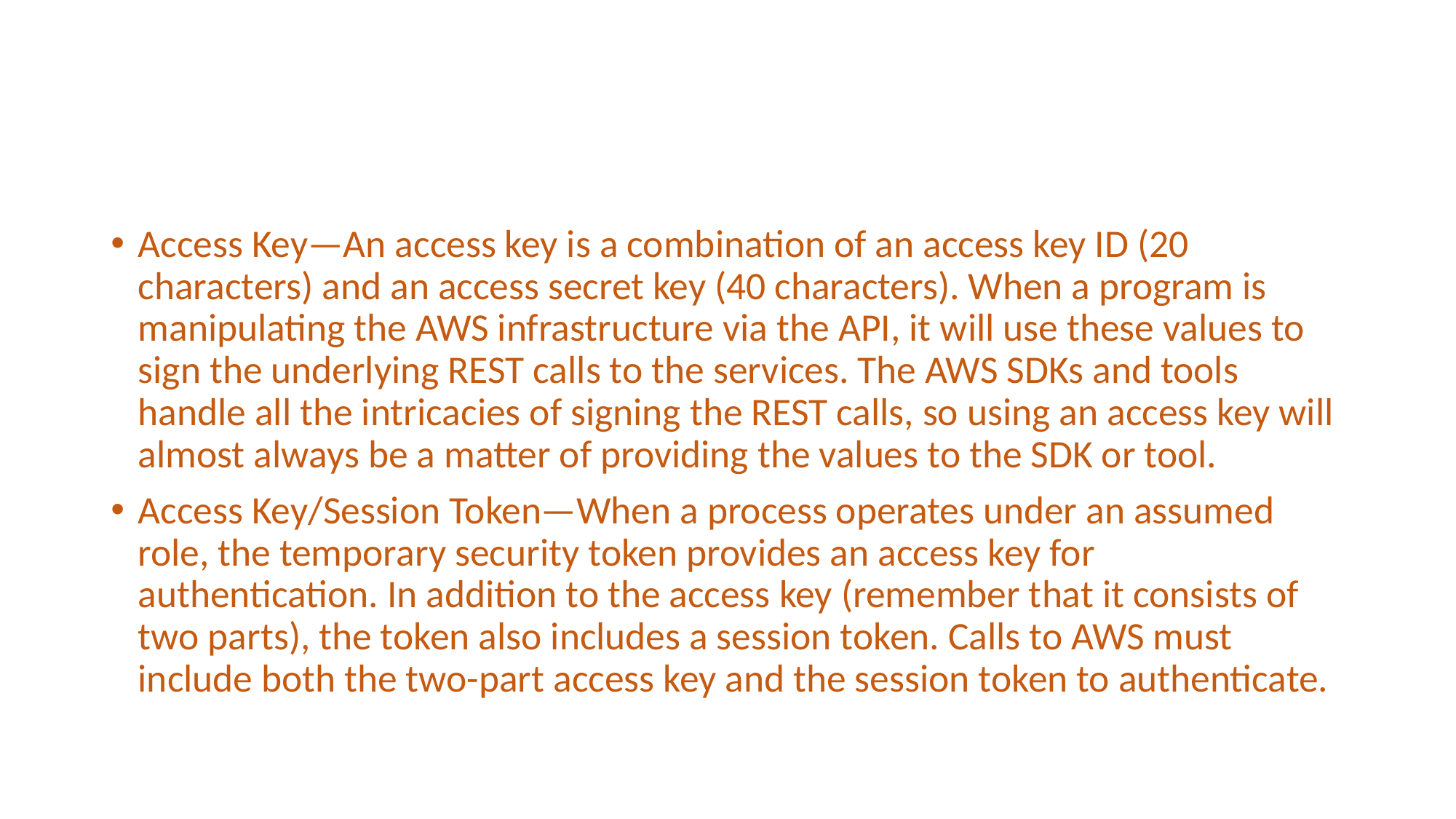

#
Access Key—An access key is a combination of an access key ID (20 characters) and an access secret key (40 characters). When a program is manipulating the AWS infrastructure via the API, it will use these values to sign the underlying REST calls to the services. The AWS SDKs and tools handle all the intricacies of signing the REST calls, so using an access key will almost always be a matter of providing the values to the SDK or tool.
Access Key/Session Token—When a process operates under an assumed role, the temporary security token provides an access key for authentication. In addition to the access key (remember that it consists of two parts), the token also includes a session token. Calls to AWS must include both the two-part access key and the session token to authenticate.